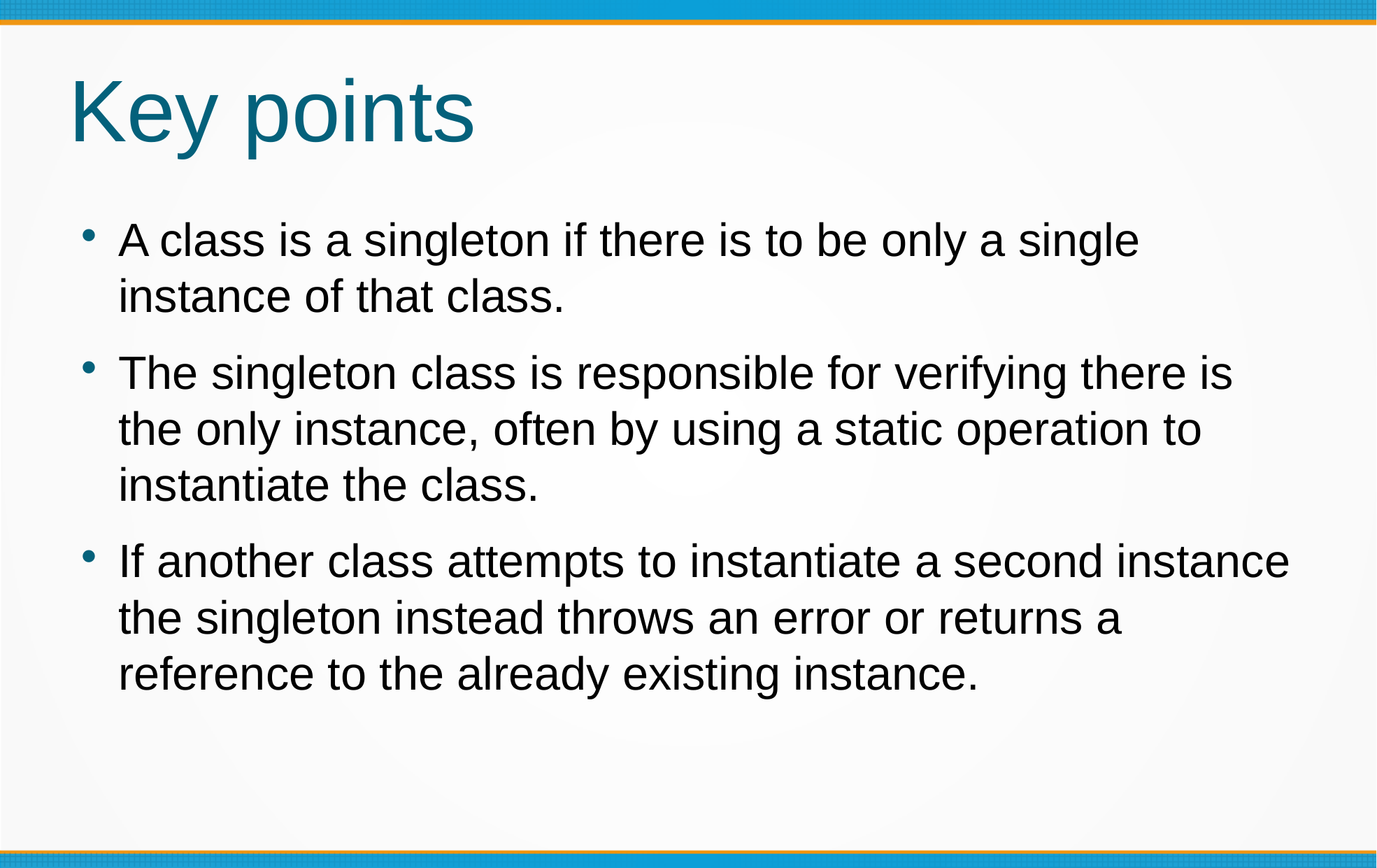

Key points
A class is a singleton if there is to be only a single instance of that class.
The singleton class is responsible for verifying there is the only instance, often by using a static operation to instantiate the class.
If another class attempts to instantiate a second instance the singleton instead throws an error or returns a reference to the already existing instance.